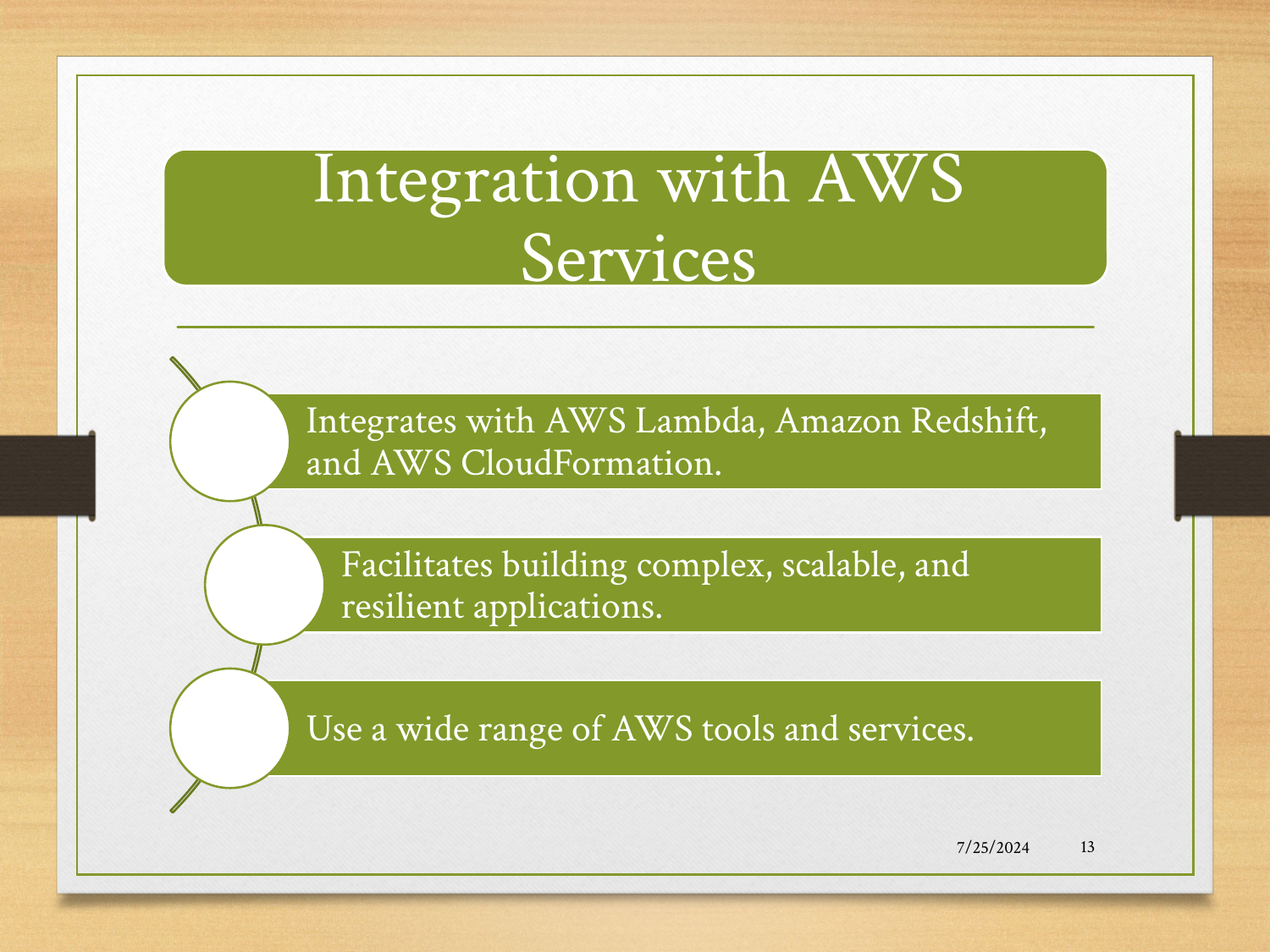

Integration with AWS Services
Integrates with AWS Lambda, Amazon Redshift, and AWS CloudFormation.
Facilitates building complex, scalable, and resilient applications.
Use a wide range of AWS tools and services.
7/25/2024
13